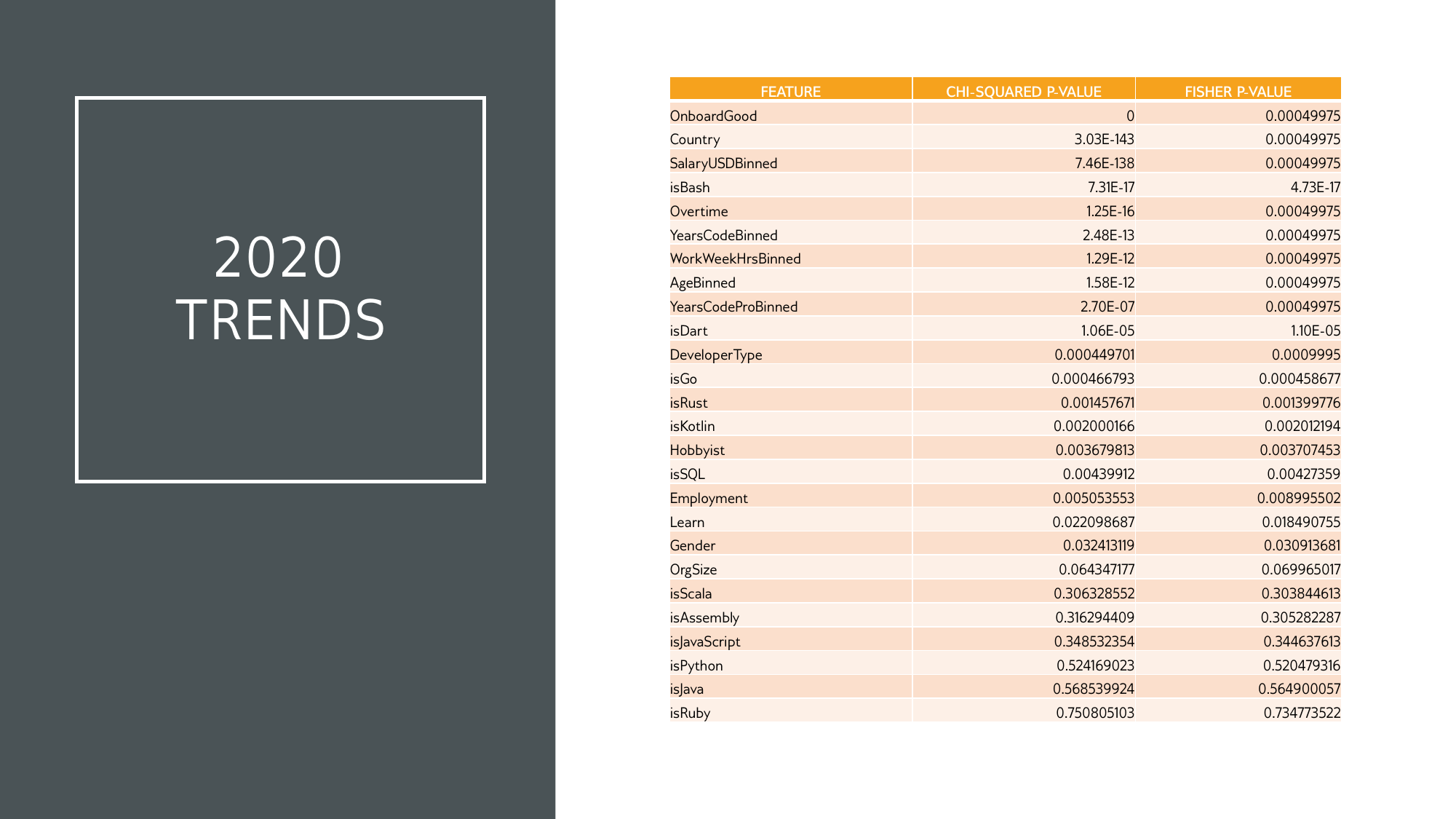

| FEATURE | CHI-SQUARED P-VALUE | FISHER P-VALUE |
| --- | --- | --- |
| OnboardGood | 0 | 0.00049975 |
| Country | 3.03E-143 | 0.00049975 |
| SalaryUSDBinned | 7.46E-138 | 0.00049975 |
| isBash | 7.31E-17 | 4.73E-17 |
| Overtime | 1.25E-16 | 0.00049975 |
| YearsCodeBinned | 2.48E-13 | 0.00049975 |
| WorkWeekHrsBinned | 1.29E-12 | 0.00049975 |
| AgeBinned | 1.58E-12 | 0.00049975 |
| YearsCodeProBinned | 2.70E-07 | 0.00049975 |
| isDart | 1.06E-05 | 1.10E-05 |
| DeveloperType | 0.000449701 | 0.0009995 |
| isGo | 0.000466793 | 0.000458677 |
| isRust | 0.001457671 | 0.001399776 |
| isKotlin | 0.002000166 | 0.002012194 |
| Hobbyist | 0.003679813 | 0.003707453 |
| isSQL | 0.00439912 | 0.00427359 |
| Employment | 0.005053553 | 0.008995502 |
| Learn | 0.022098687 | 0.018490755 |
| Gender | 0.032413119 | 0.030913681 |
| OrgSize | 0.064347177 | 0.069965017 |
| isScala | 0.306328552 | 0.303844613 |
| isAssembly | 0.316294409 | 0.305282287 |
| isJavaScript | 0.348532354 | 0.344637613 |
| isPython | 0.524169023 | 0.520479316 |
| isJava | 0.568539924 | 0.564900057 |
| isRuby | 0.750805103 | 0.734773522 |
# 2020 TRENDS